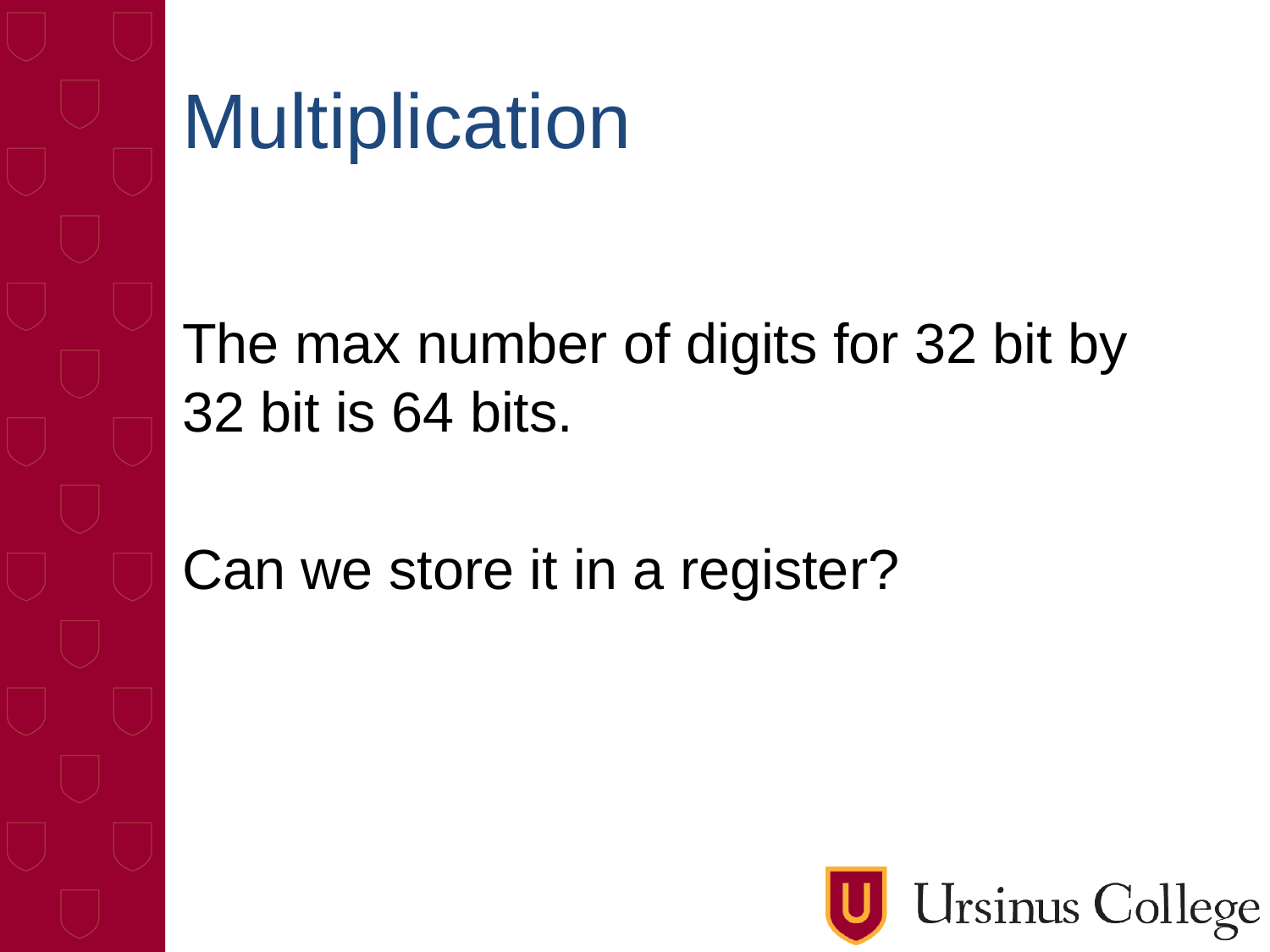

# Multiplication

The max number of digits for 32 bit by 32 bit is 64 bits.

Can we store it in a register?